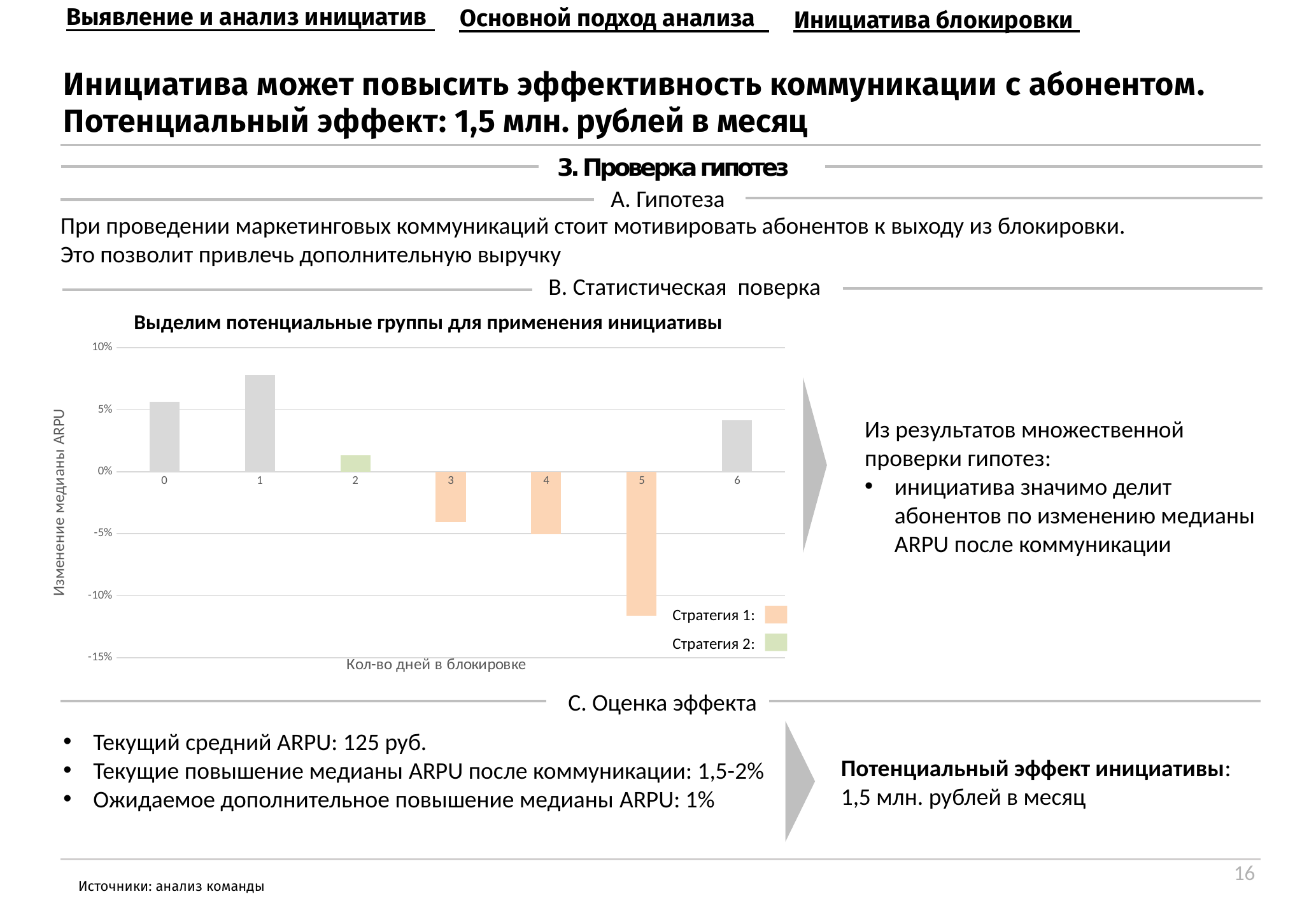

Выявление и анализ инициатив
Основной подход анализа
Инициатива блокировки

# Инициатива может повысить эффективность коммуникации с абонентом. Потенциальный эффект: 1,5 млн. рублей в месяц

3. Проверка гипотез

А. Гипотеза

При проведении маркетинговых коммуникаций стоит мотивировать абонентов к выходу из блокировки.
Это позволит привлечь дополнительную выручку
B. Статистическая  поверка

Выделим потенциальные группы для применения инициативы

### Chart

| Category | Изменение медианы ARPU в группе, руб |
|---|---|
| 0 | 0.056641942 |
| 1 | 0.07820616 |
| 2 | 0.013378054 |
| 3 | -0.040467251 |
| 4 | -0.050387978 |
| 5 | -0.116026387 |
| 6 | 0.04175 |
Из результатов множественной проверки гипотез:
инициатива значимо делит абонентов по изменению медианы ARPU после коммуникации

Стратегия 1:

Стратегия 2:

С. Оценка эффекта

Текущий средний ARPU: 125 руб.
Текущие повышение медианы ARPU после коммуникации: 1,5-2%
Ожидаемое дополнительное повышение медианы ARPU: 1%
Потенциальный эффект инициативы:
1,5 млн. рублей в месяц

16

Источники: анализ команды